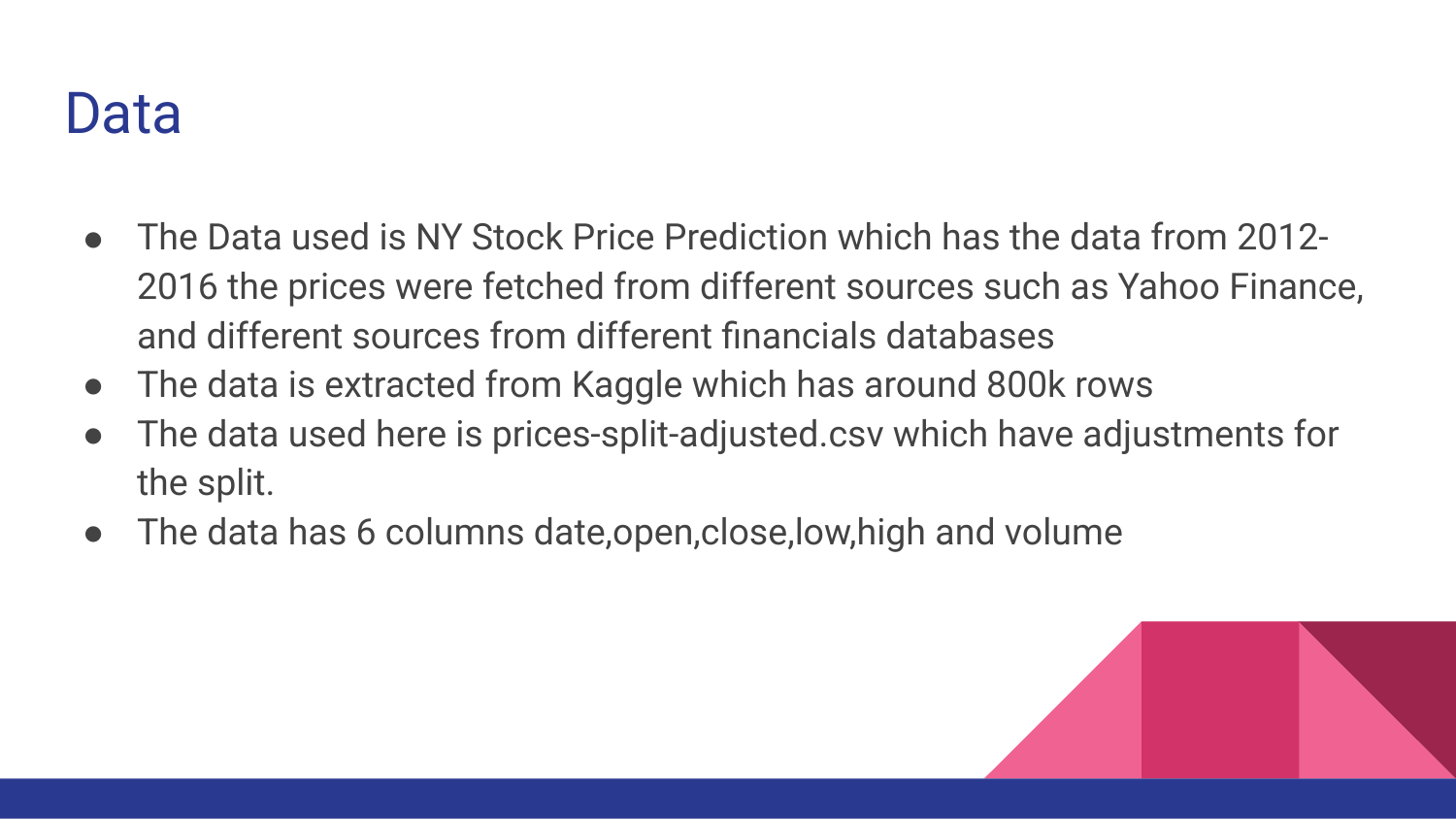

# Data
The Data used is NY Stock Price Prediction which has the data from 2012-2016 the prices were fetched from different sources such as Yahoo Finance, and different sources from different financials databases
The data is extracted from Kaggle which has around 800k rows
The data used here is prices-split-adjusted.csv which have adjustments for the split.
The data has 6 columns date,open,close,low,high and volume